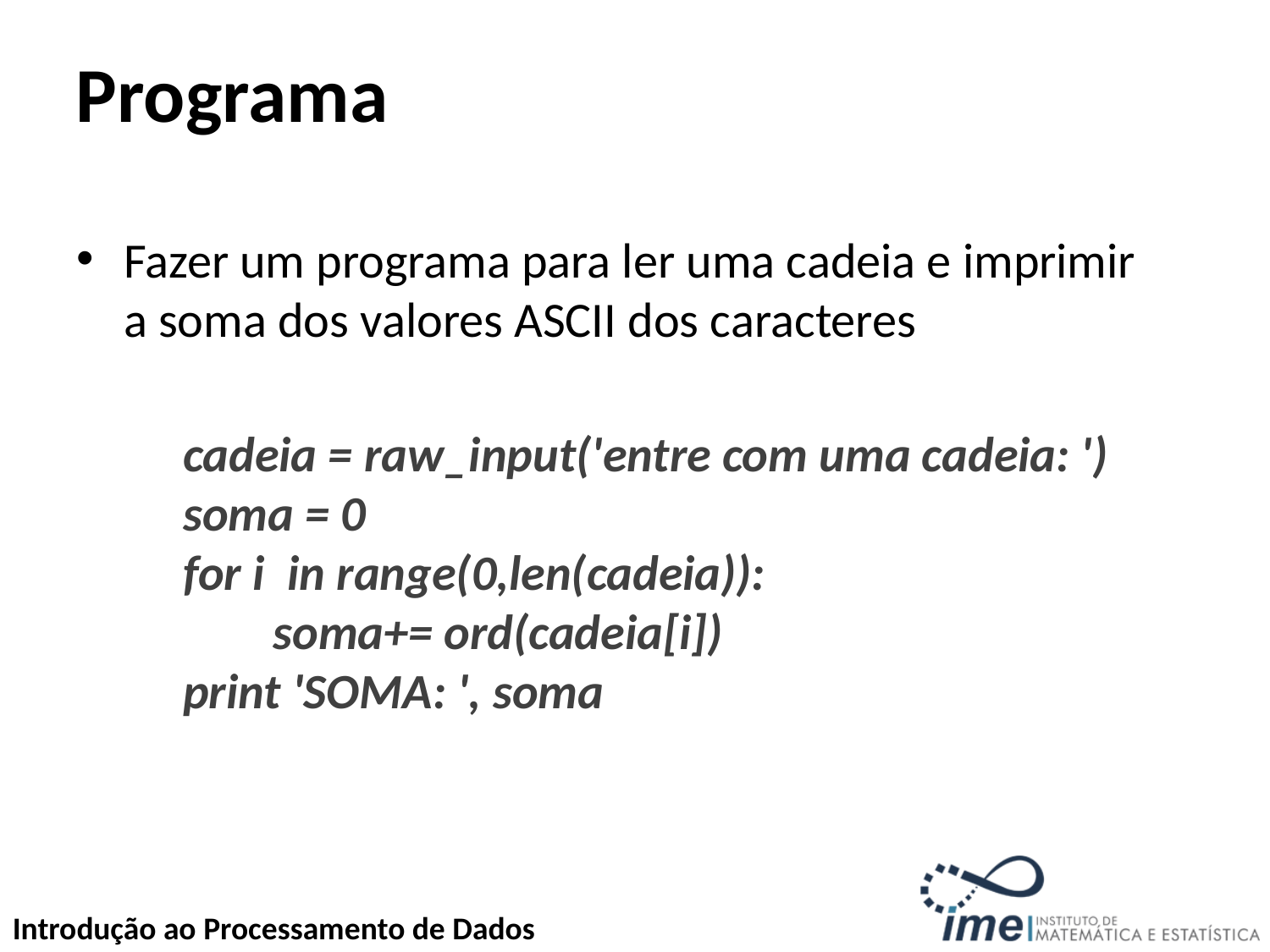

Programa
Fazer um programa para ler uma cadeia e imprimir a soma dos valores ASCII dos caracteres

cadeia = raw_input('entre com uma cadeia: ')
soma = 0
for i  in range(0,len(cadeia)):
        soma+= ord(cadeia[i])
print 'SOMA: ', soma